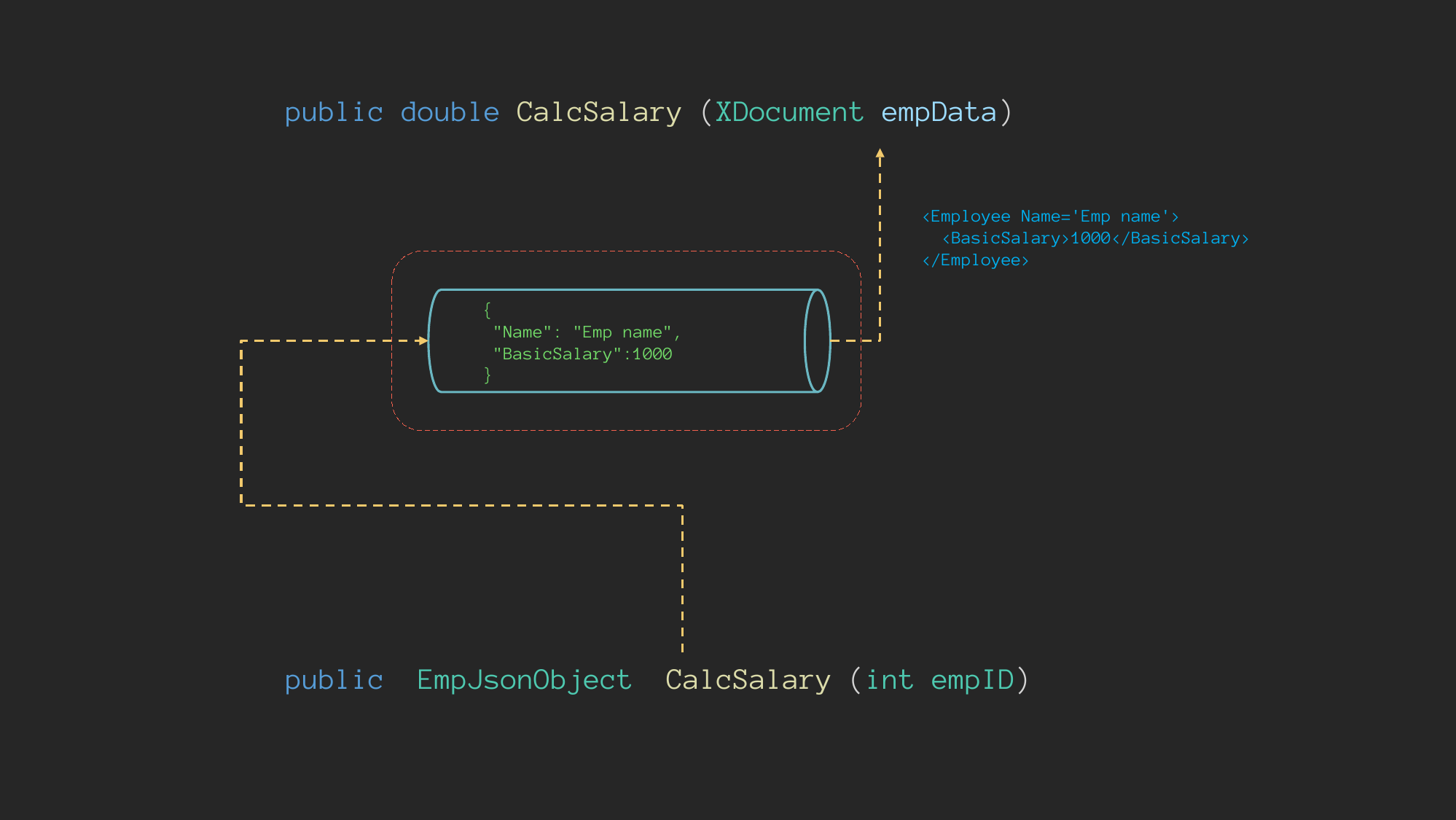

public double CalcSalary (XDocument empData)

<Employee Name='Emp name'>
  <BasicSalary>1000</BasicSalary>
</Employee>

{
 "Name": "Emp name",
 "BasicSalary":1000
}
public  EmpJsonObject  CalcSalary (int empID)